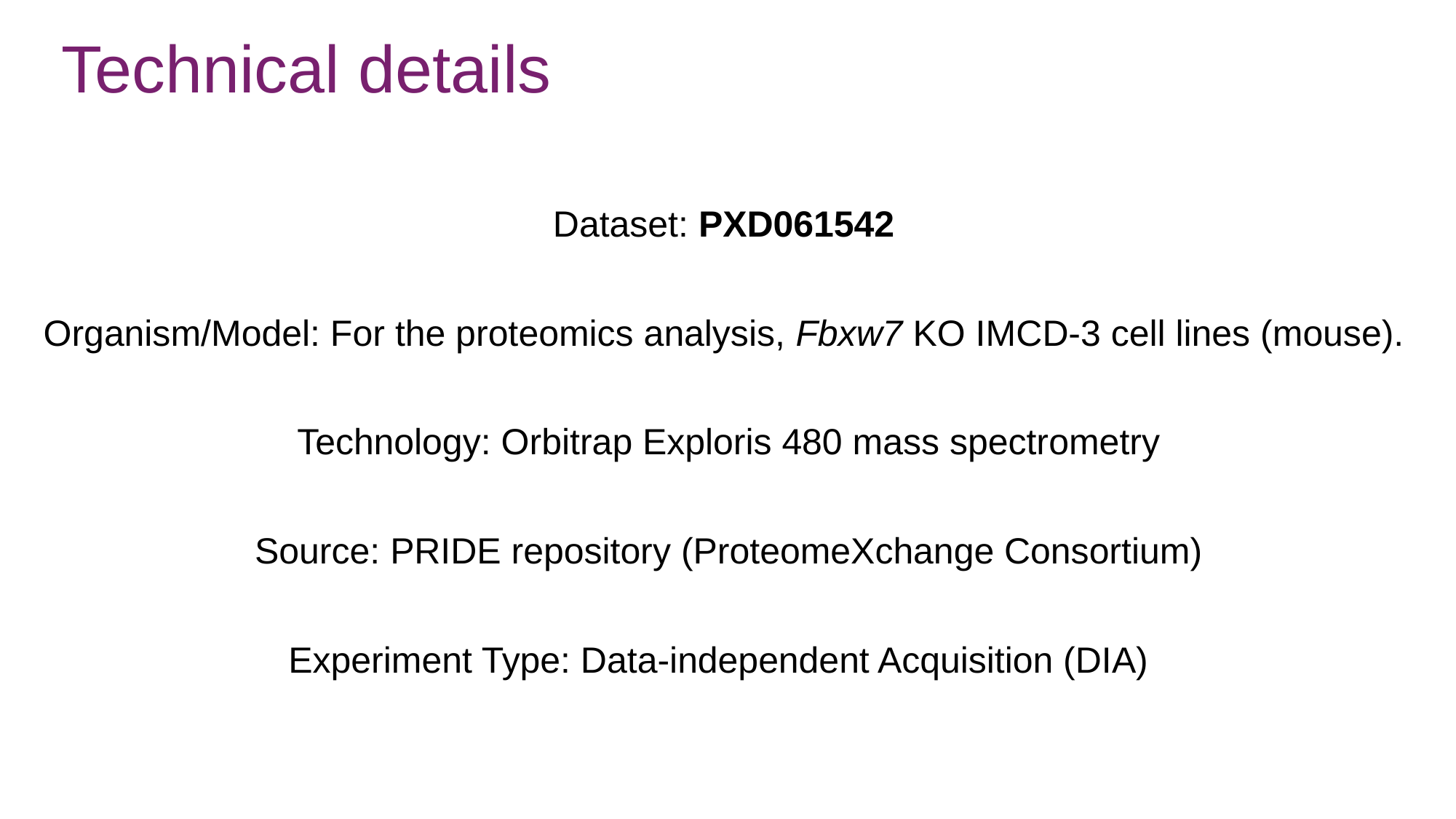

# Technical details
Dataset: PXD061542

Organism/Model: For the proteomics analysis, Fbxw7 KO IMCD-3 cell lines (mouse).

Technology: Orbitrap Exploris 480 mass spectrometry

Source: PRIDE repository (ProteomeXchange Consortium)

Experiment Type: Data-independent Acquisition (DIA)